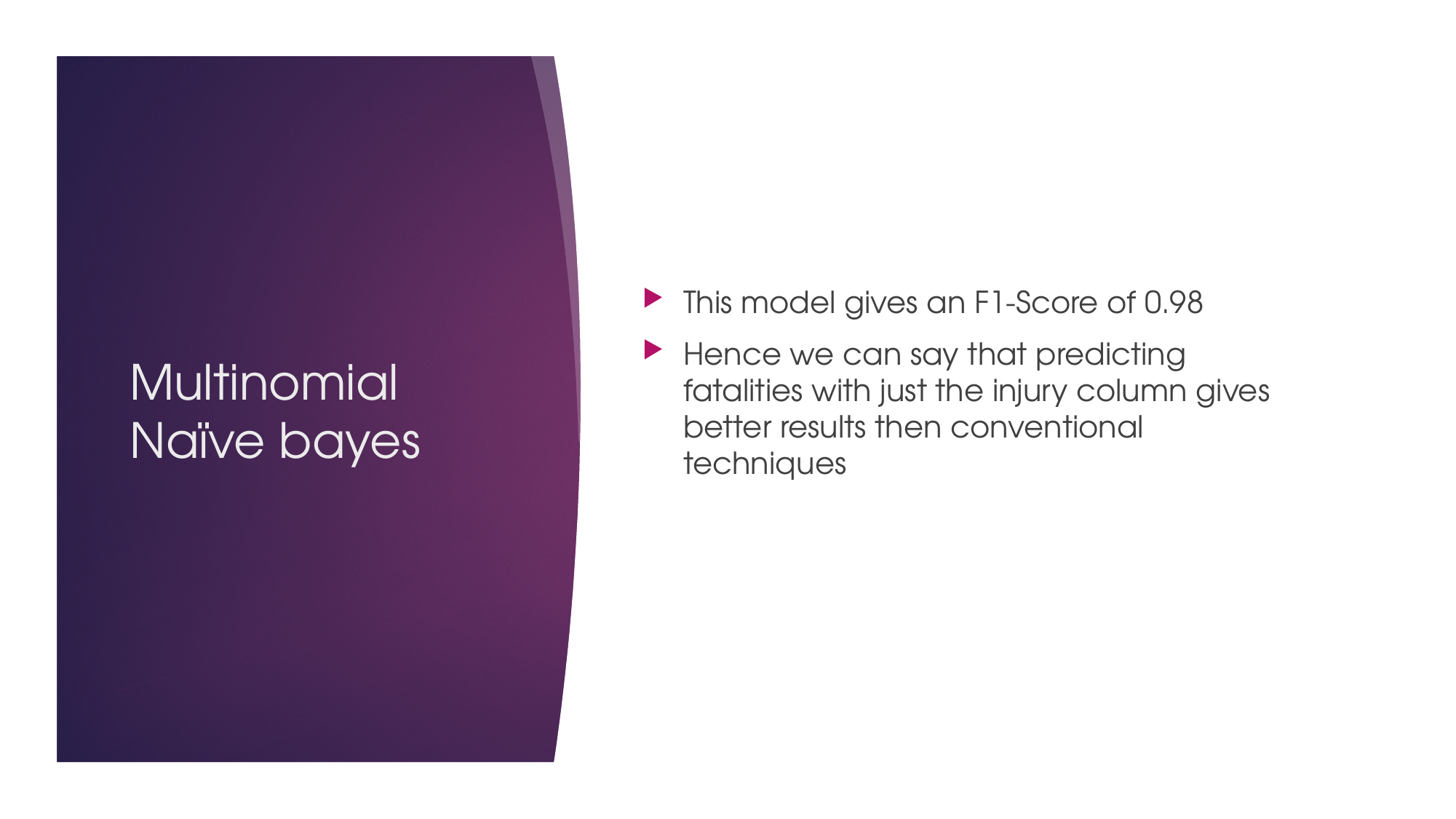

This model gives an F1-Score of 0.98
Hence we can say that predicting fatalities with just the injury column gives better results then conventional techniques

# Multinomial Naïve bayes